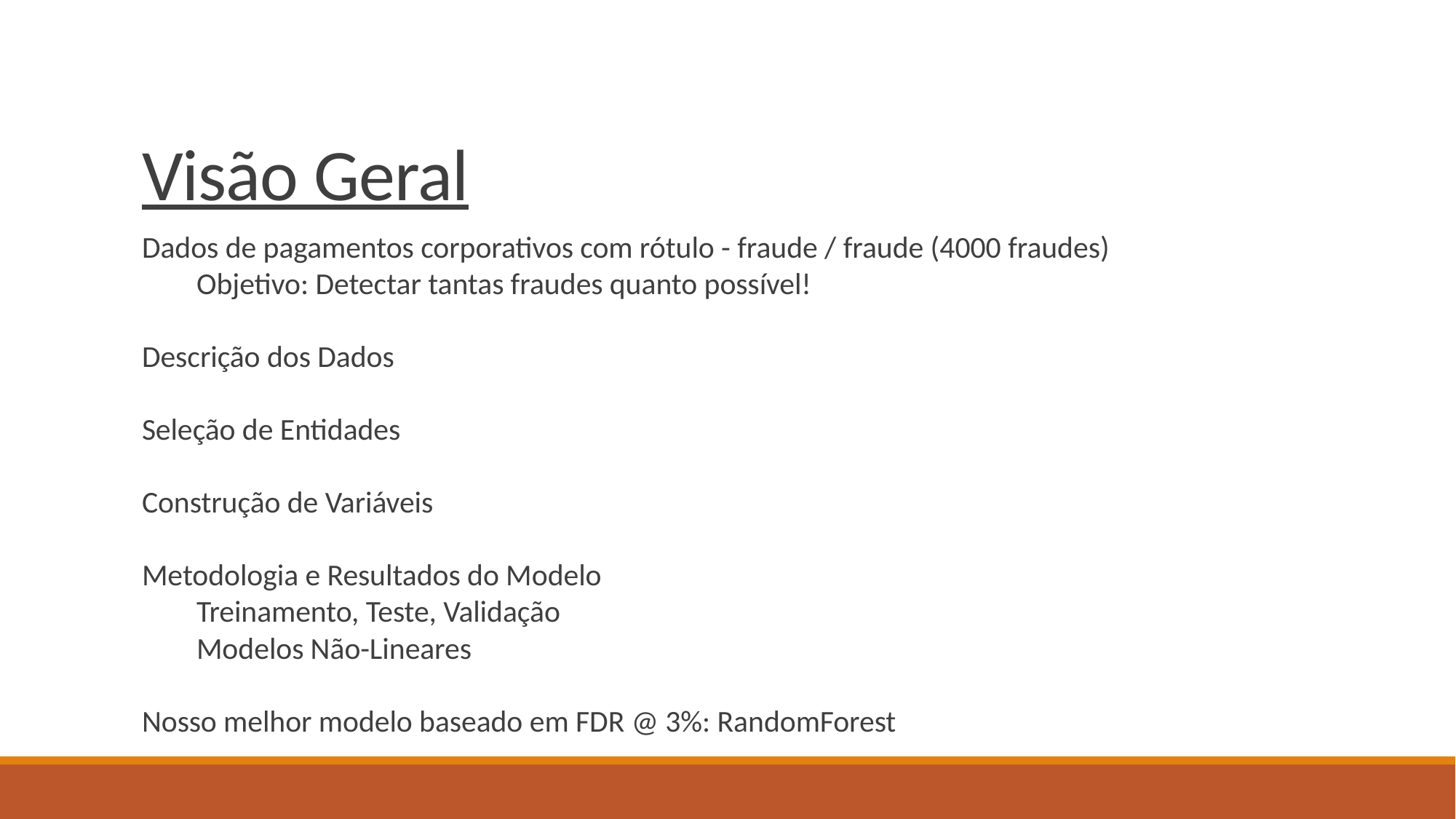

# Visão Geral
Dados de pagamentos corporativos com rótulo - fraude / fraude (4000 fraudes)
Objetivo: Detectar tantas fraudes quanto possível!

Descrição dos Dados

Seleção de Entidades

Construção de Variáveis

Metodologia e Resultados do Modelo
Treinamento, Teste, Validação
Modelos Não-Lineares

Nosso melhor modelo baseado em FDR @ 3%: RandomForest